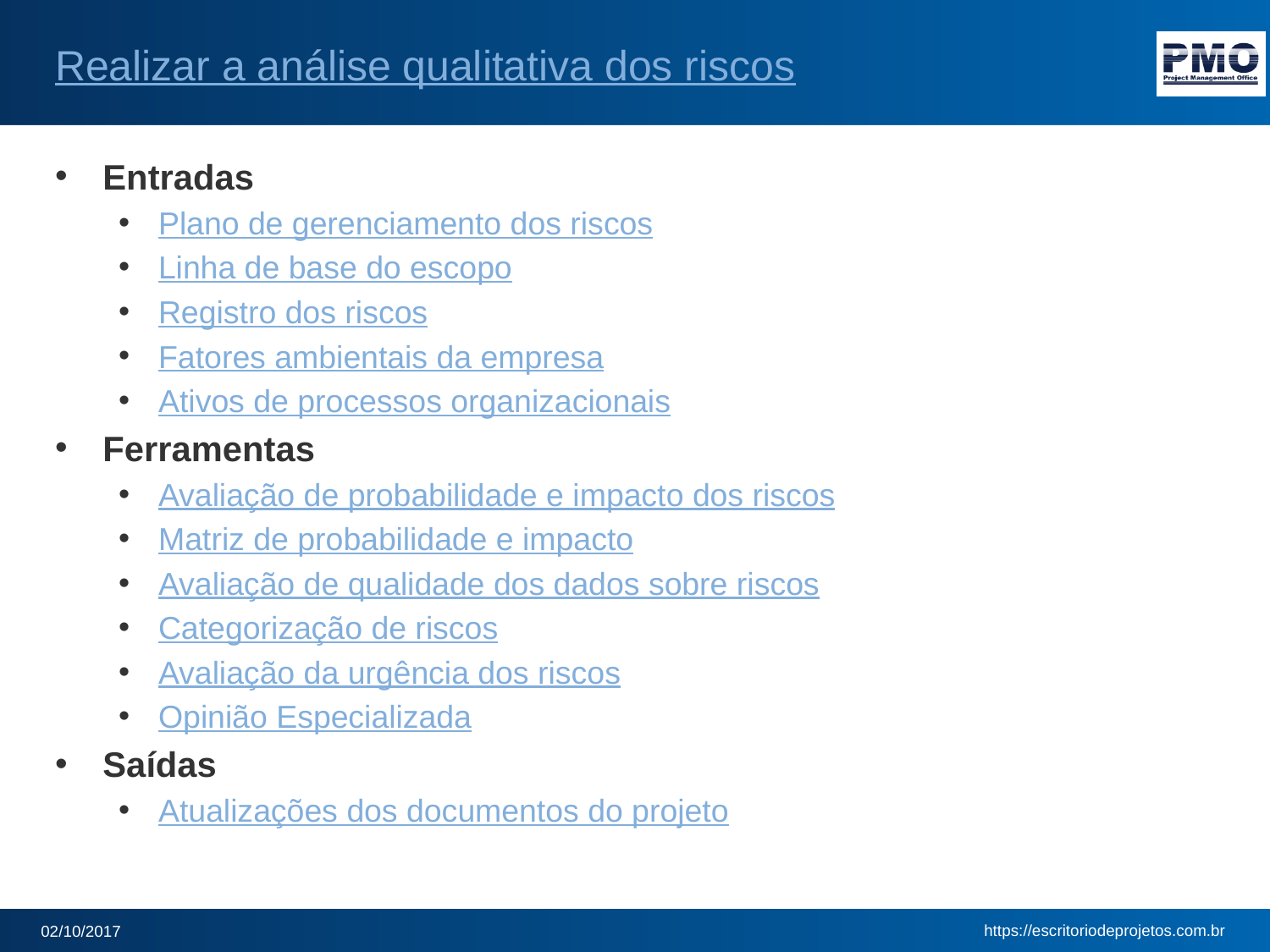

# Realizar a análise qualitativa dos riscos
Entradas
Plano de gerenciamento dos riscos
Linha de base do escopo
Registro dos riscos
Fatores ambientais da empresa
Ativos de processos organizacionais
Ferramentas
Avaliação de probabilidade e impacto dos riscos
Matriz de probabilidade e impacto
Avaliação de qualidade dos dados sobre riscos
Categorização de riscos
Avaliação da urgência dos riscos
Opinião Especializada
Saídas
Atualizações dos documentos do projeto